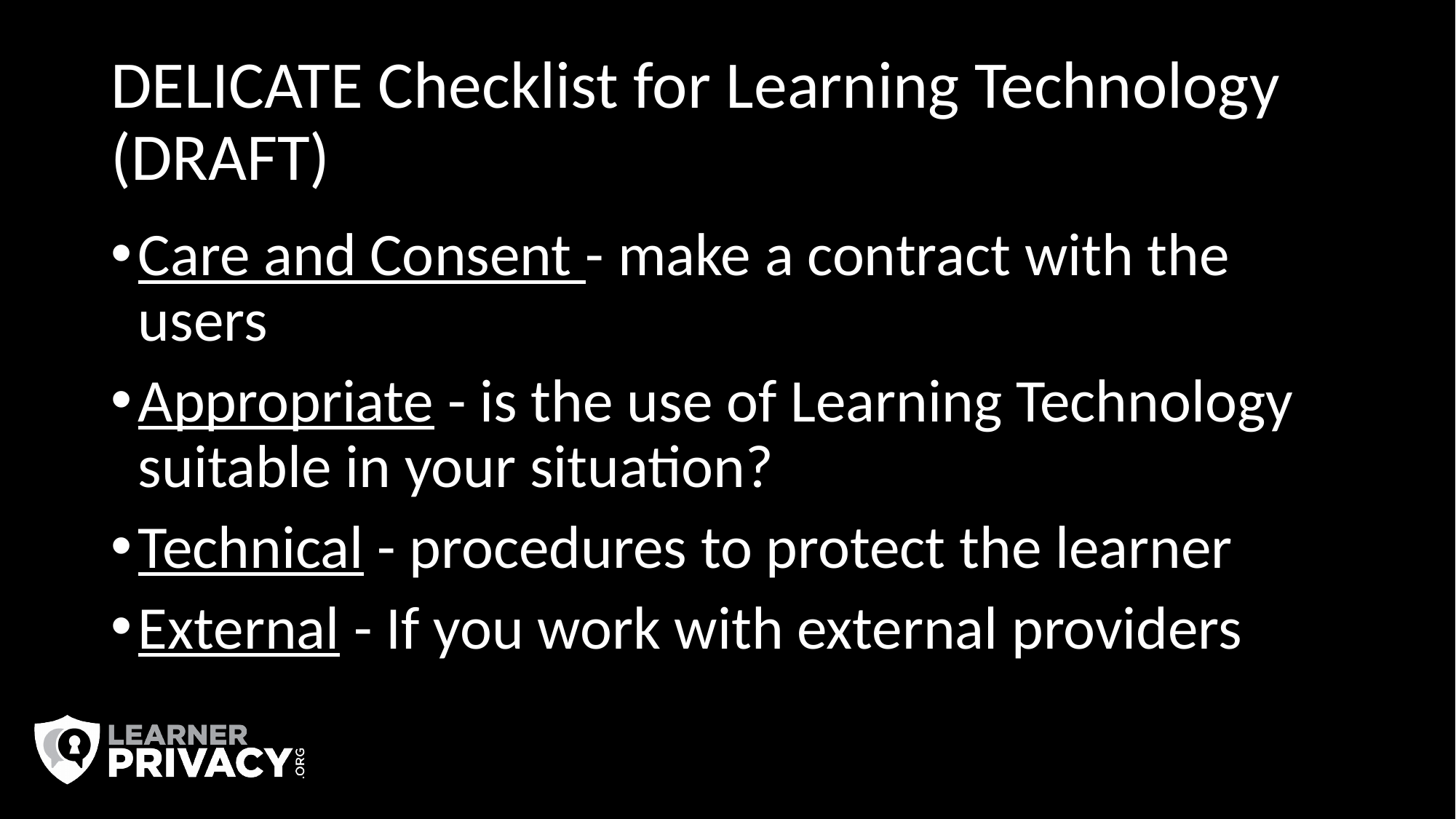

# DELICATE Checklist for Learning Technology (DRAFT)
Care and Consent - make a contract with the users
Appropriate - is the use of Learning Technology suitable in your situation?
Technical - procedures to protect the learner
External - If you work with external providers